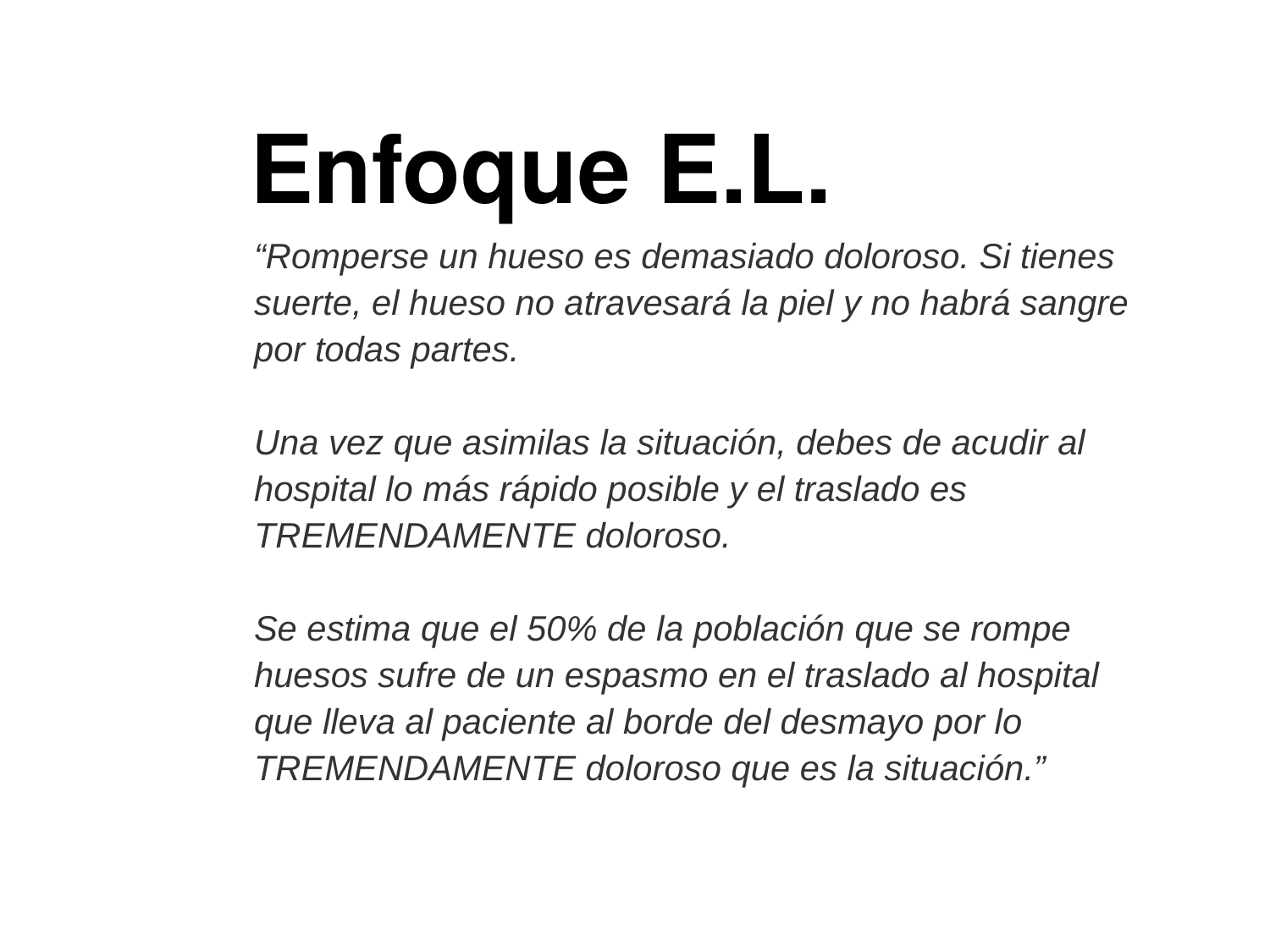

Enfoque E.L.
“Romperse un hueso es demasiado doloroso. Si tienes suerte, el hueso no atravesará la piel y no habrá sangre por todas partes.

Una vez que asimilas la situación, debes de acudir al hospital lo más rápido posible y el traslado es TREMENDAMENTE doloroso.

Se estima que el 50% de la población que se rompe huesos sufre de un espasmo en el traslado al hospital que lleva al paciente al borde del desmayo por lo TREMENDAMENTE doloroso que es la situación.”